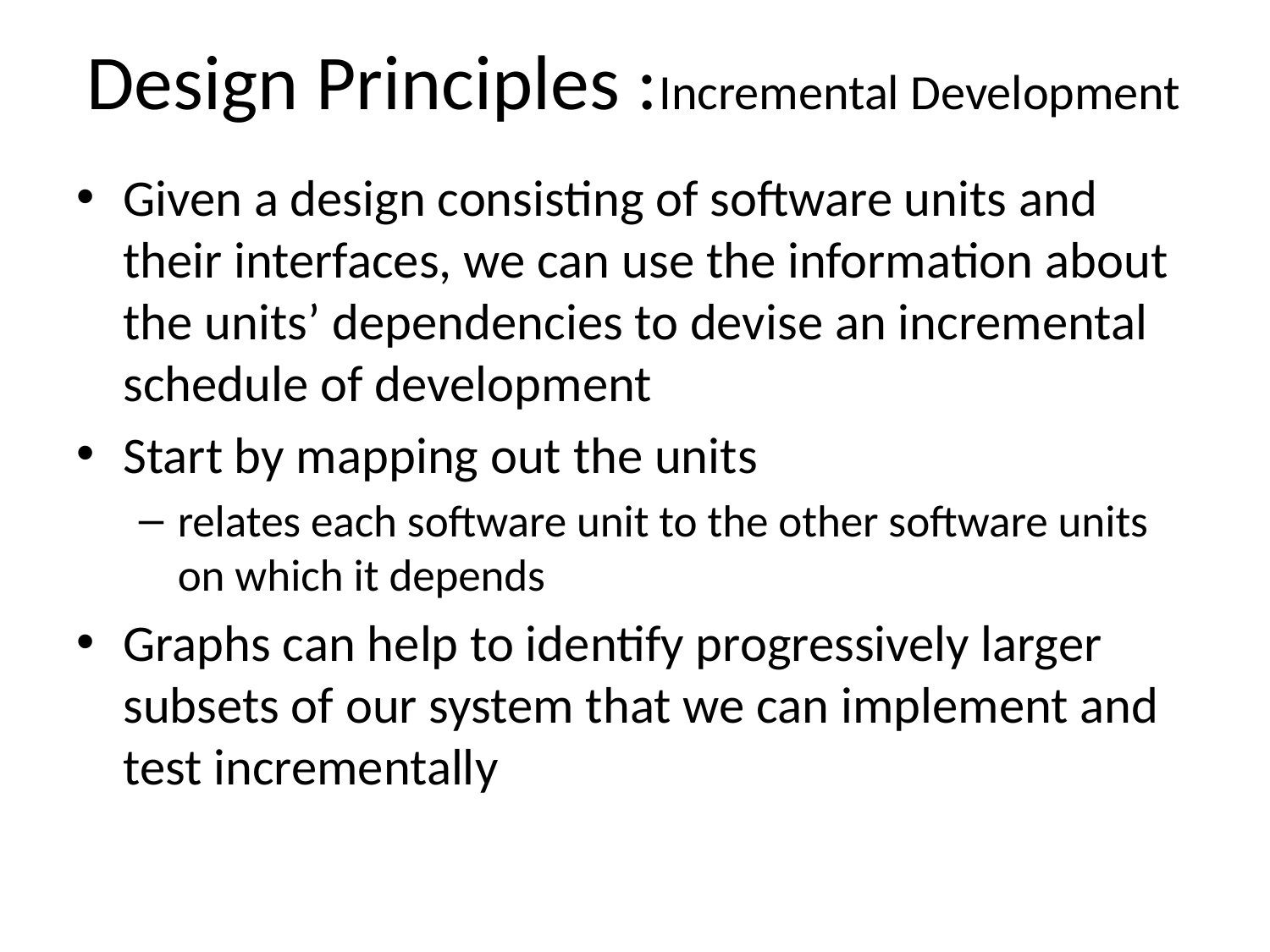

Design Principles :Incremental Development
Given a design consisting of software units and their interfaces, we can use the information about the units’ dependencies to devise an incremental schedule of development
Start by mapping out the units
relates each software unit to the other software units on which it depends
Graphs can help to identify progressively larger subsets of our system that we can implement and test incrementally